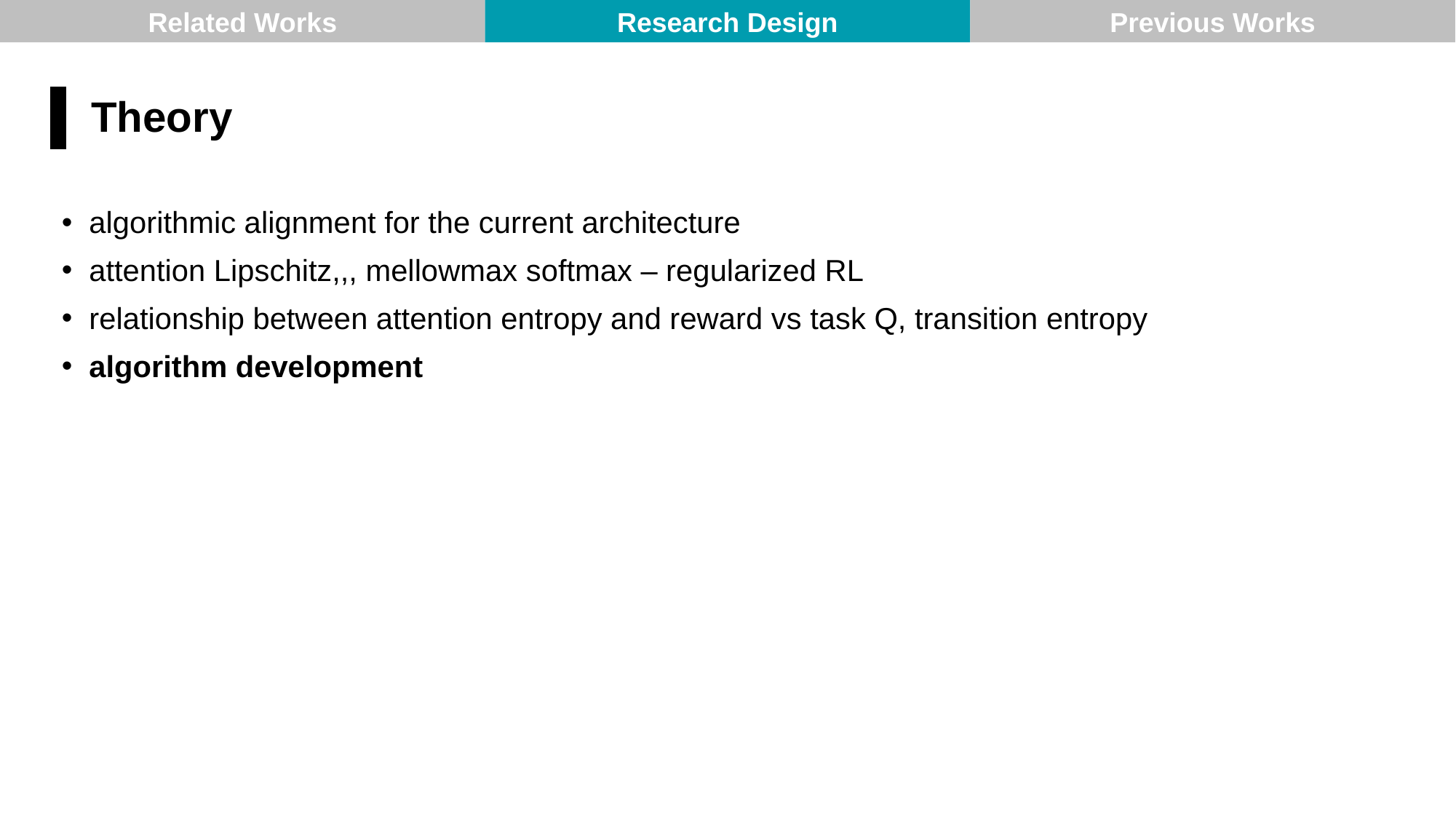

Related Works
Research Design
Previous Works
Theory

algorithmic alignment for the current architecture
attention Lipschitz,,, mellowmax softmax – regularized RL
relationship between attention entropy and reward vs task Q, transition entropy
algorithm development